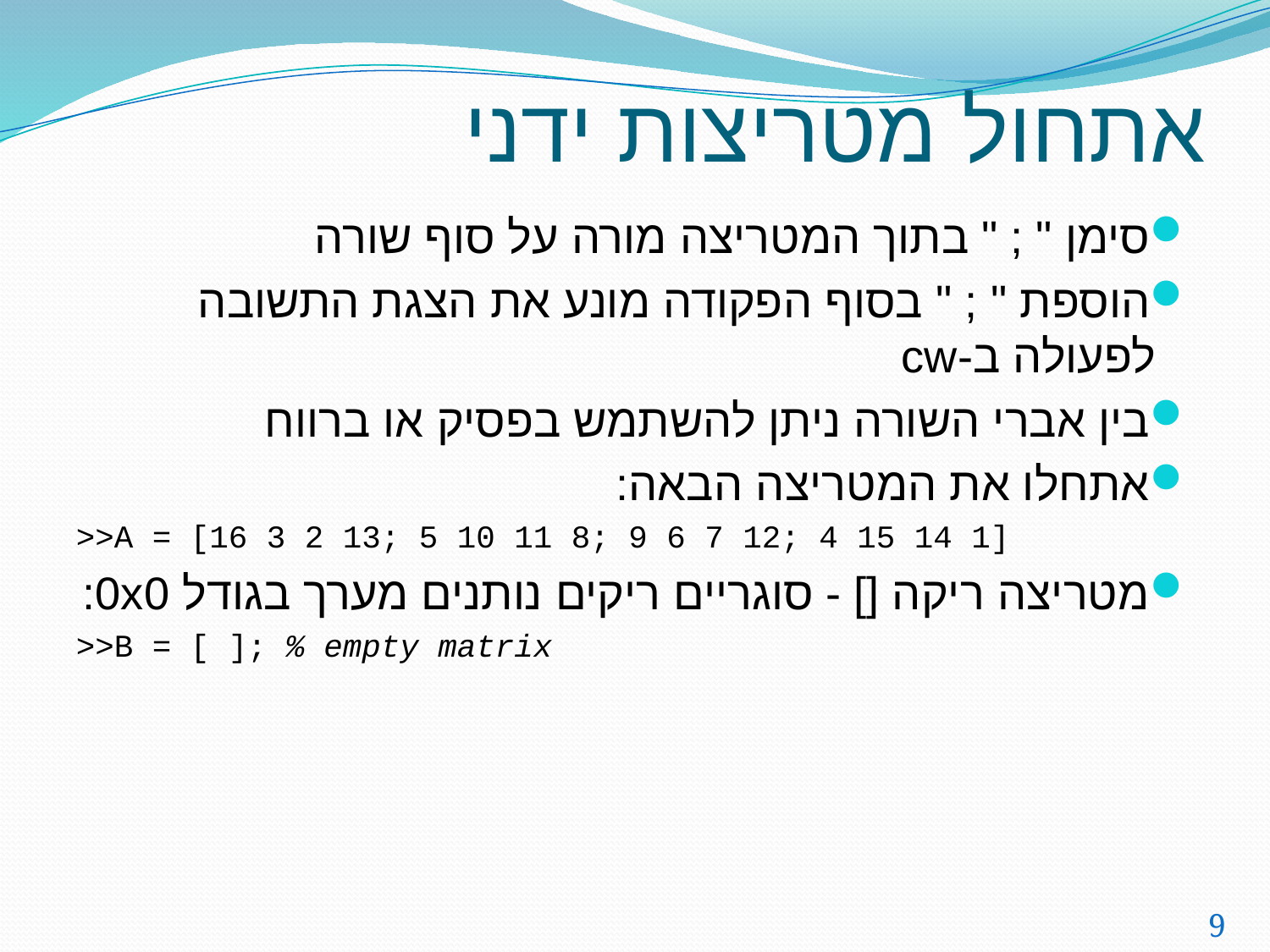

# אתחול מטריצות ידני
סימן " ; " בתוך המטריצה מורה על סוף שורה
הוספת " ; " בסוף הפקודה מונע את הצגת התשובה לפעולה ב-cw
בין אברי השורה ניתן להשתמש בפסיק או ברווח
אתחלו את המטריצה הבאה:
>>A = [16 3 2 13; 5 10 11 8; 9 6 7 12; 4 15 14 1]
מטריצה ריקה [] - סוגריים ריקים נותנים מערך בגודל 0x0:
>>B = [ ]; % empty matrix